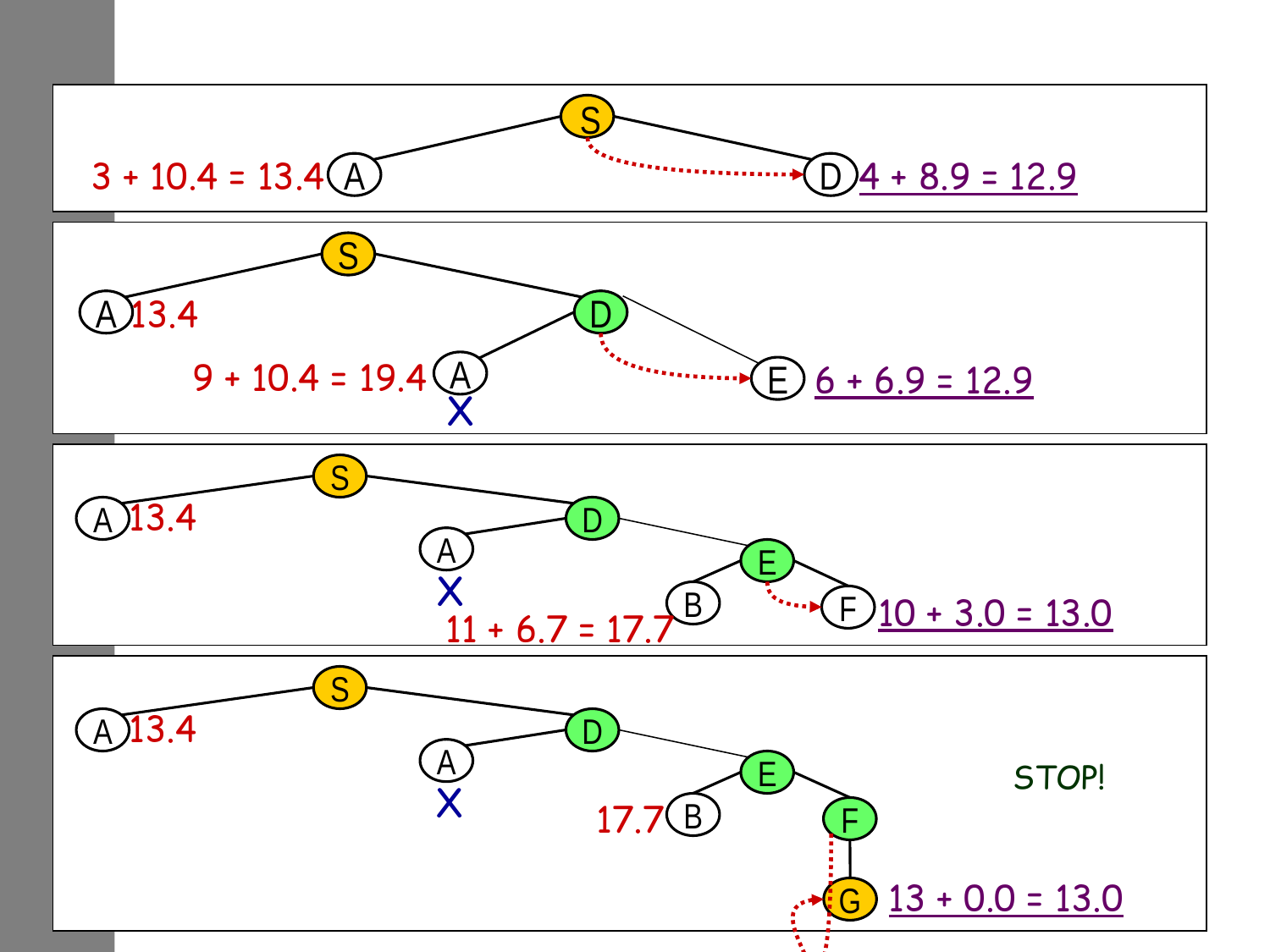

S

3 + 10.4 = 13.4
4 + 8.9 = 12.9
A
D

S
13.4
A
D
9 + 10.4 = 19.4
6 + 6.9 = 12.9
A
E
X

S
13.4
A
D
A
E
X
B
10 + 3.0 = 13.0
F
11 + 6.7 = 17.7

S
13.4
A
D
A
E
STOP!
X
17.7
B
F
13 + 0.0 = 13.0
G
62